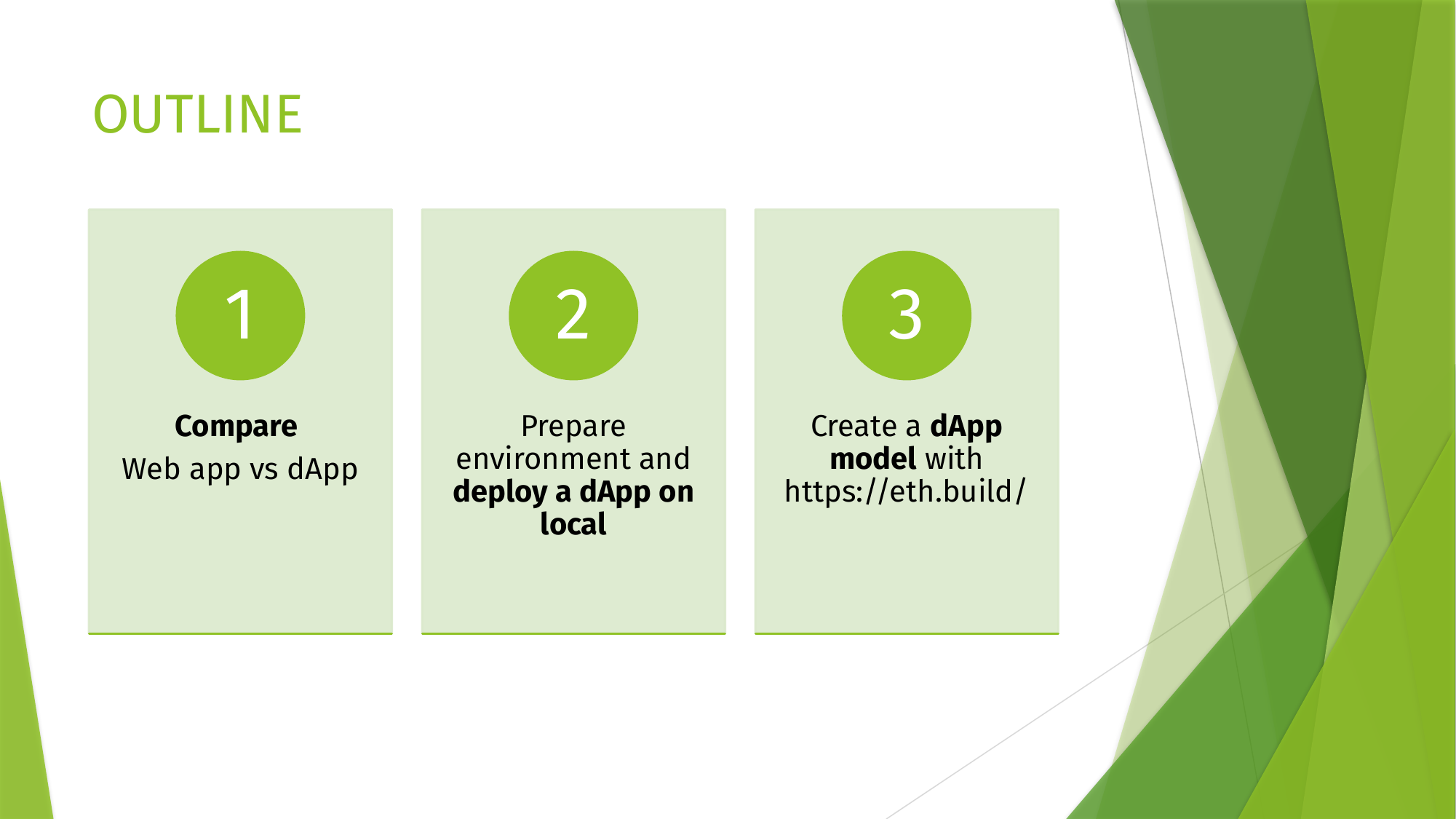

Compare
Web app vs dApp
1
Prepare environment and deploy a dApp on local
2
Create a dApp model with https://eth.build/
3
# OUTLINE